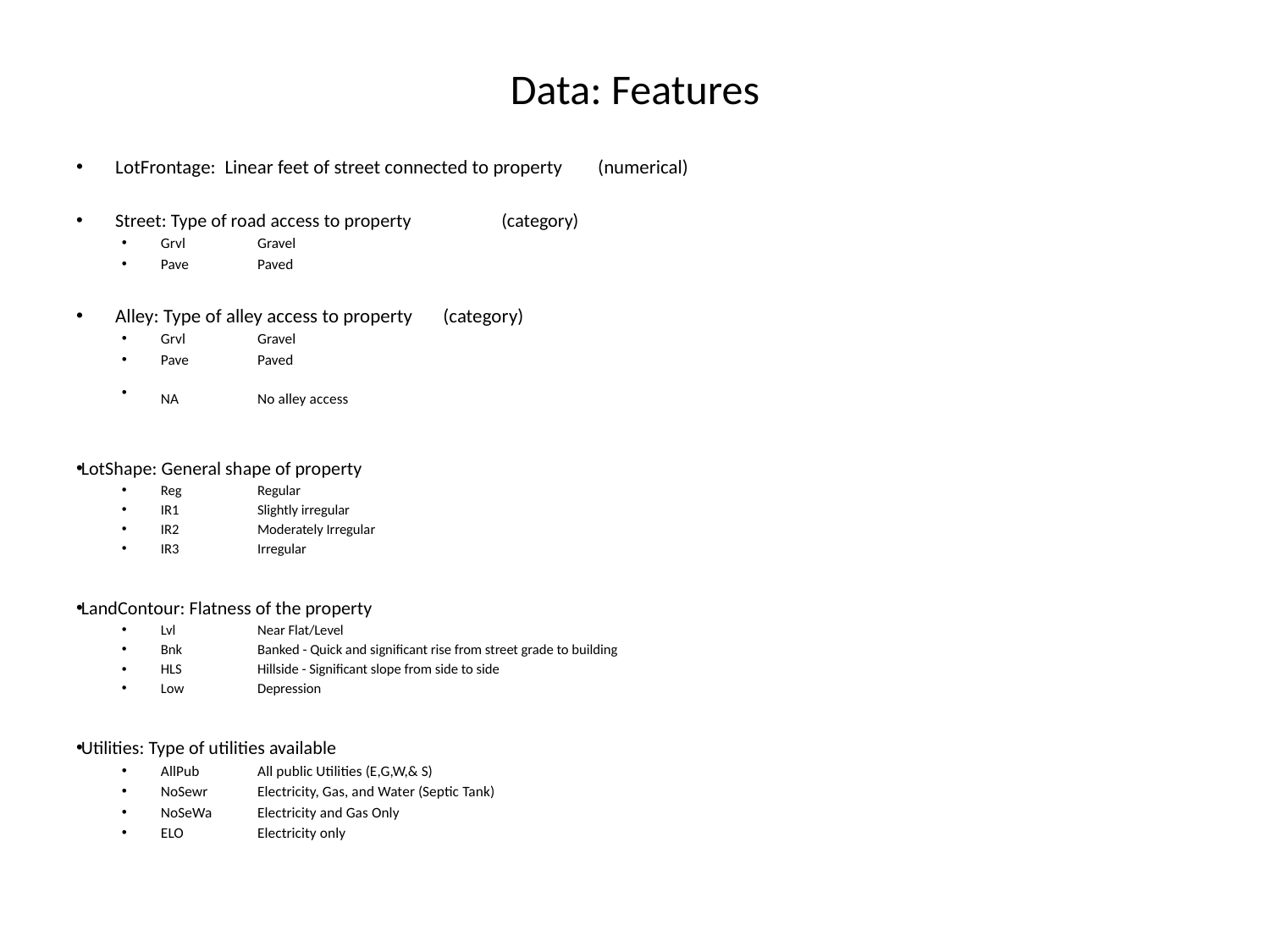

# Data: Features
LotFrontage:  Linear feet of street connected to property	(numerical)

Street: Type of road access to property  	(category)
Grvl	Gravel
Pave	Paved

Alley: Type of alley access to property       (category)
Grvl	Gravel
Pave	Paved
NA 	No alley access

LotShape: General shape of property
Reg	Regular
IR1	Slightly irregular
IR2	Moderately Irregular
IR3	Irregular

LandContour: Flatness of the property
Lvl		Near Flat/Level
Bnk	Banked - Quick and significant rise from street grade to building
HLS	Hillside - Significant slope from side to side
Low	Depression

Utilities: Type of utilities available
AllPub	All public Utilities (E,G,W,& S)
NoSewr	Electricity, Gas, and Water (Septic Tank)
NoSeWa	Electricity and Gas Only
ELO	Electricity only